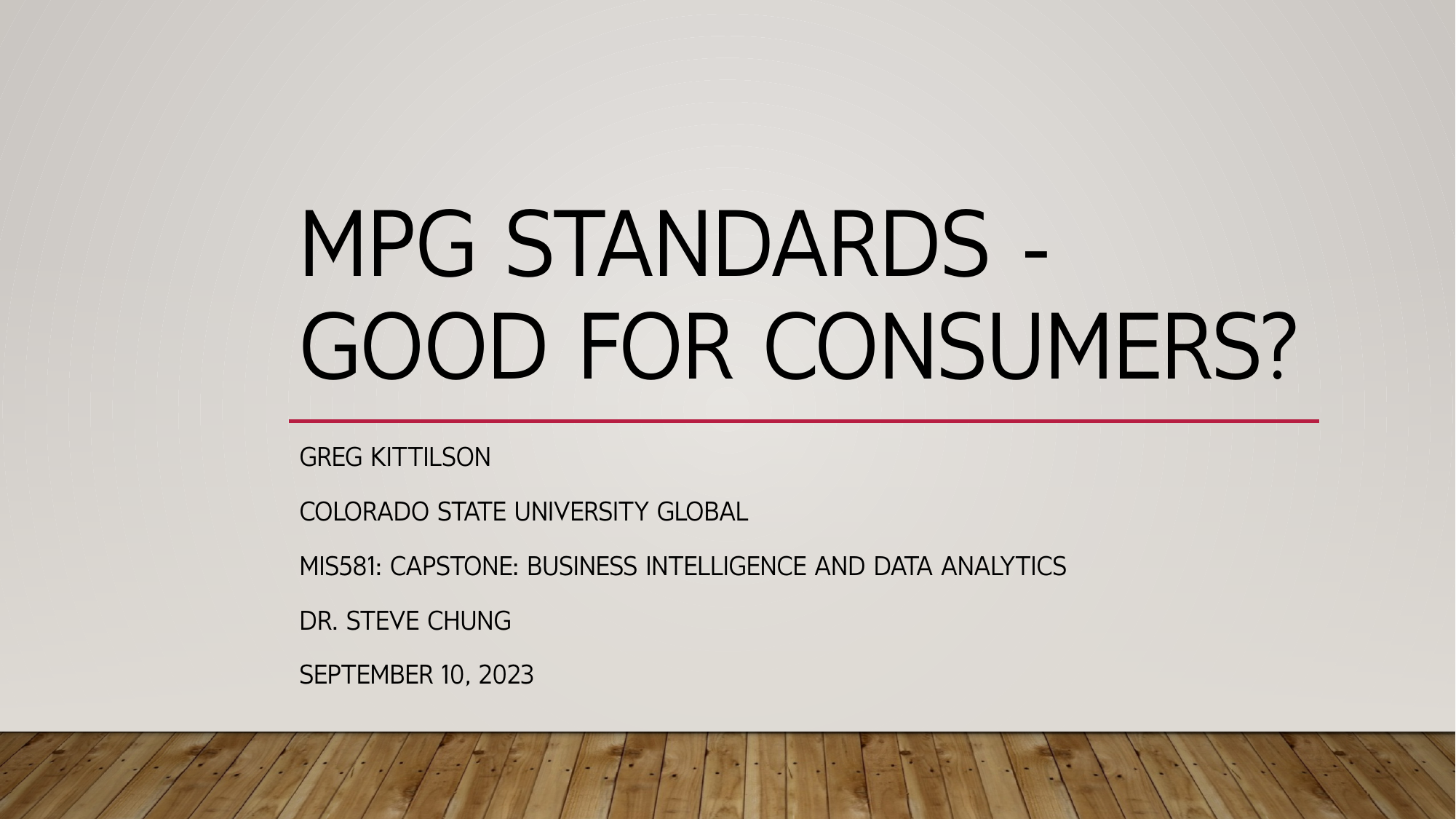

# MPG Standards -  good for Consumers?
Greg Kittilson
Colorado State University Global
MIS581: Capstone: Business Intelligence and Data Analytics
Dr. Steve Chung
September 10, 2023